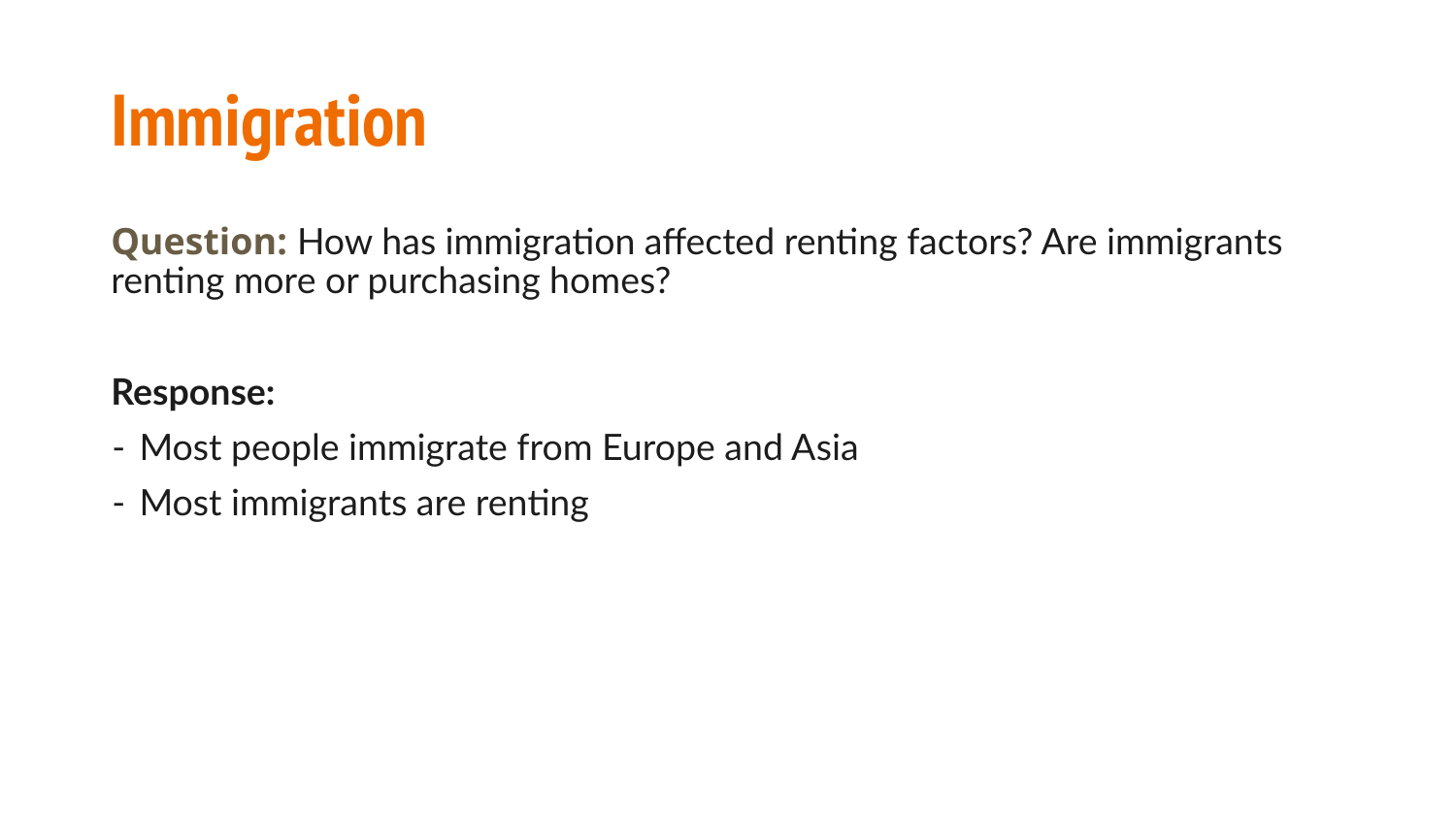

# Immigration
Question: How has immigration affected renting factors? Are immigrants renting more or purchasing homes?

Response:
Most people immigrate from Europe and Asia
Most immigrants are renting